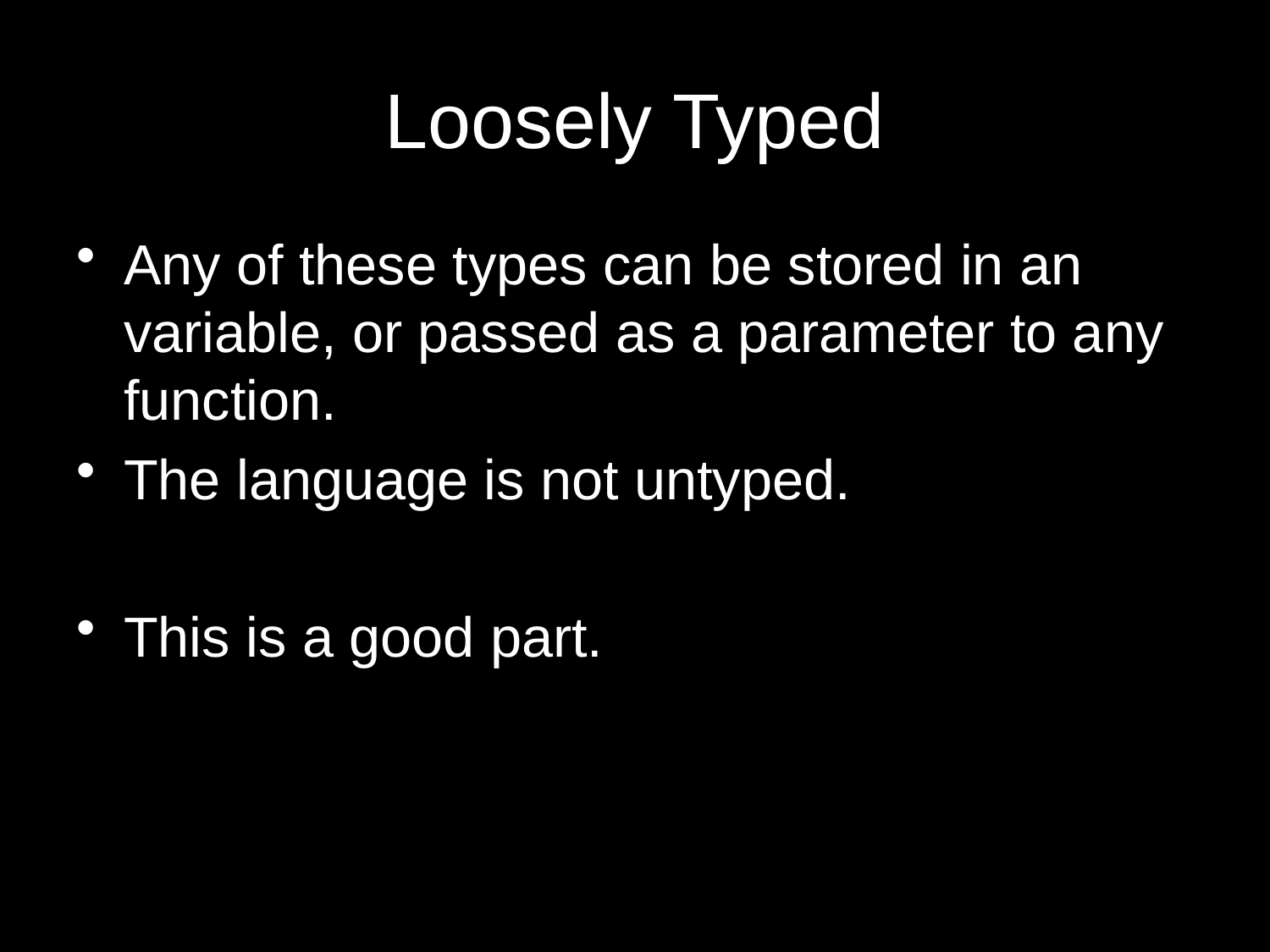

# Loosely Typed
Any of these types can be stored in an variable, or passed as a parameter to any function.
The language is not untyped.

This is a good part.